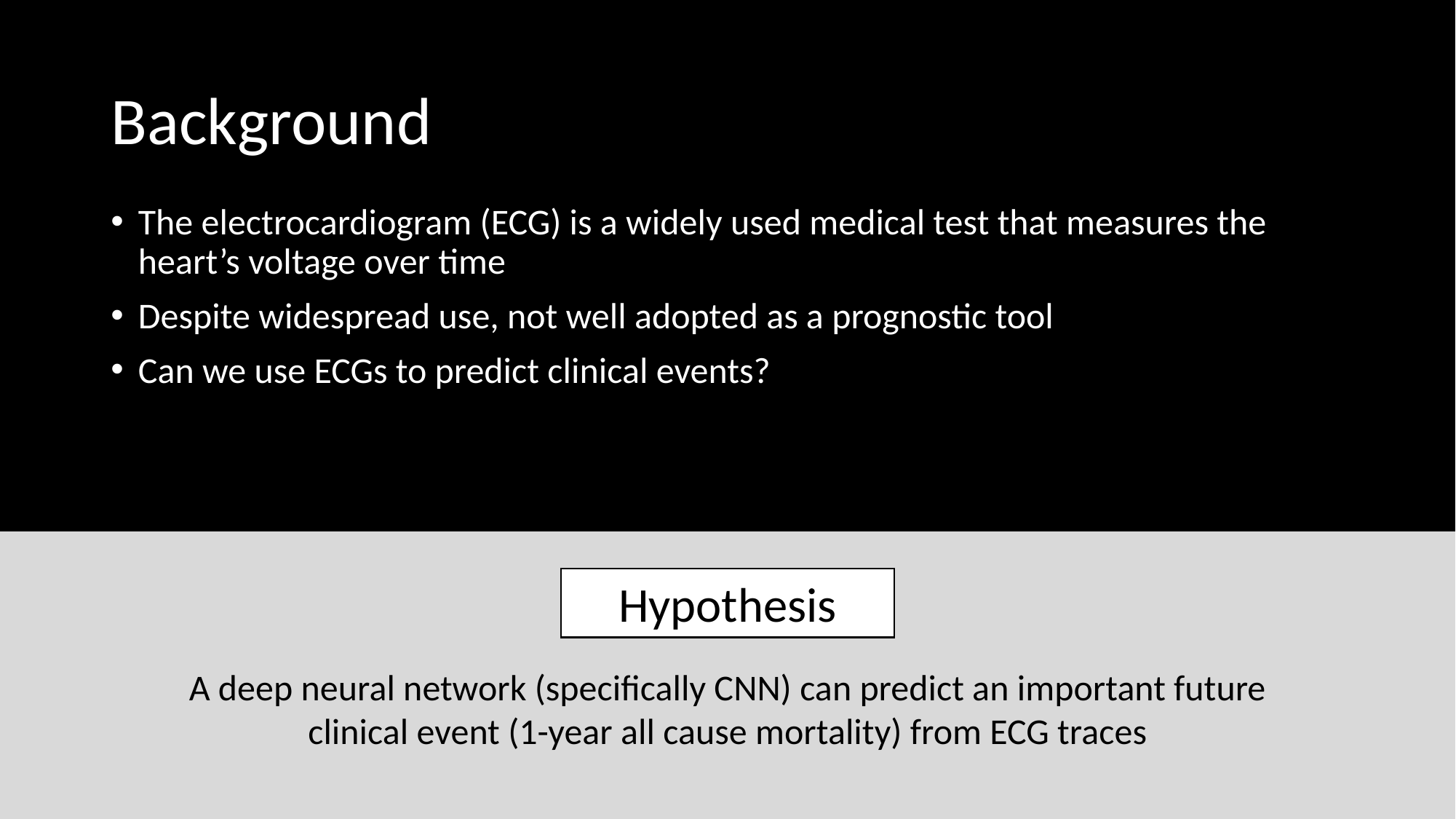

# Background
The electrocardiogram (ECG) is a widely used medical test that measures the heart’s voltage over time
Despite widespread use, not well adopted as a prognostic tool
Can we use ECGs to predict clinical events?

Hypothesis

 A deep neural network (specifically CNN) can predict an important future
clinical event (1-year all cause mortality) from ECG traces

Hypothesis